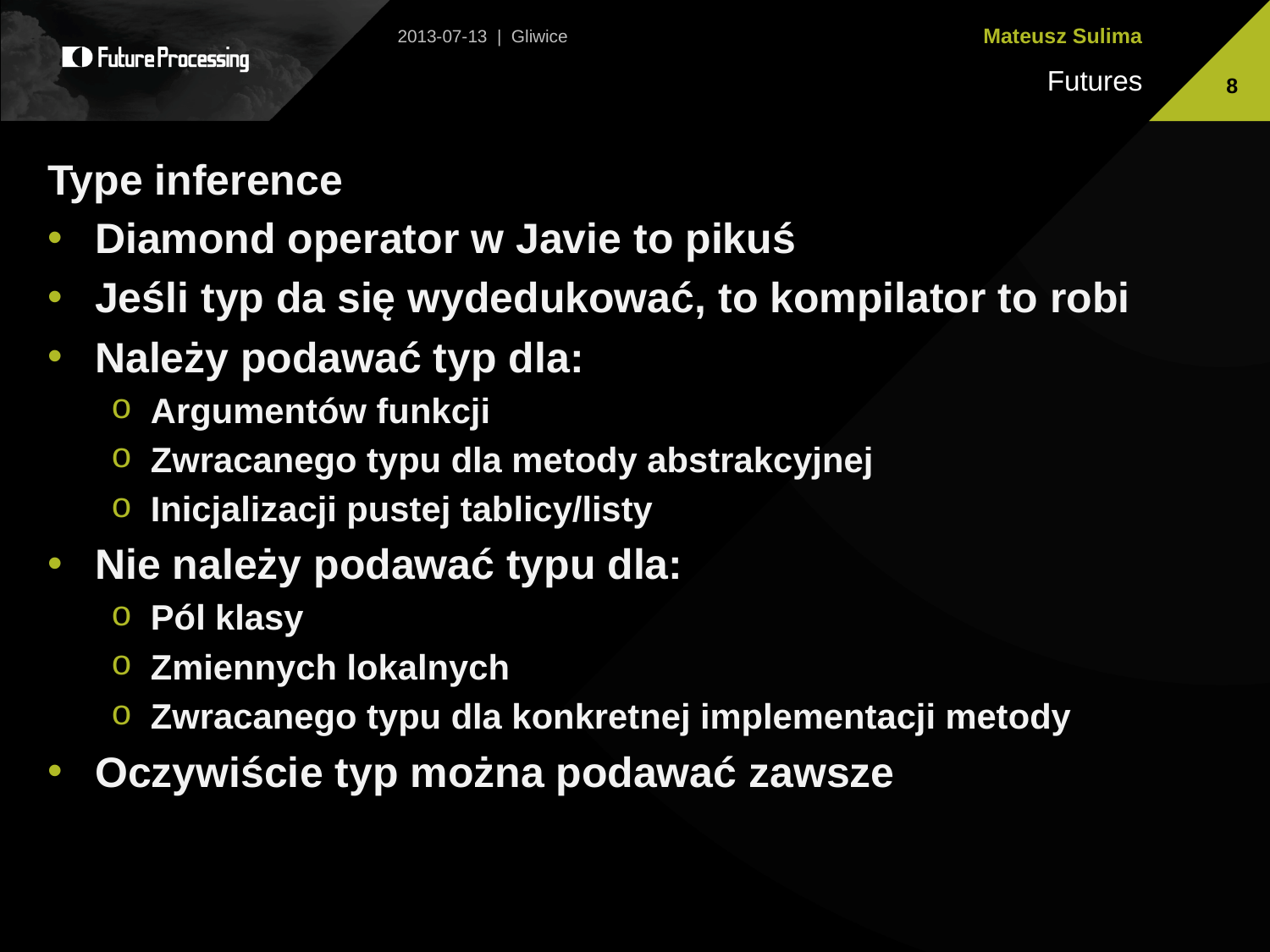

2013-07-13  |  Gliwice
8
Type inference
Diamond operator w Javie to pikuś
Jeśli typ da się wydedukować, to kompilator to robi
Należy podawać typ dla:
Argumentów funkcji
Zwracanego typu dla metody abstrakcyjnej
Inicjalizacji pustej tablicy/listy
Nie należy podawać typu dla:
Pól klasy
Zmiennych lokalnych
Zwracanego typu dla konkretnej implementacji metody
Oczywiście typ można podawać zawsze